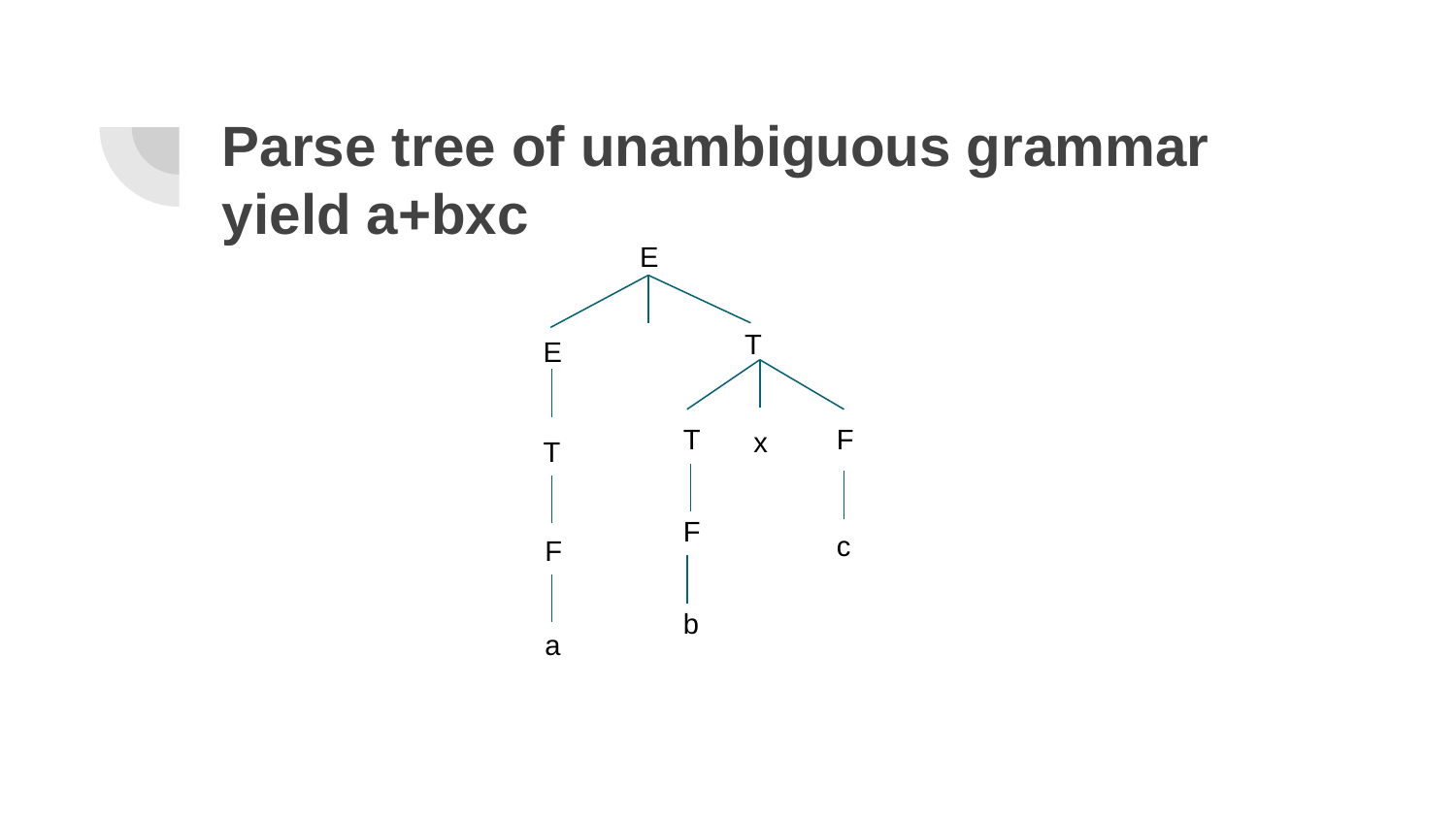

# Parse tree of unambiguous grammar yield a+bxc
E
T
E
T
F
x
T
F
c
F
b
a